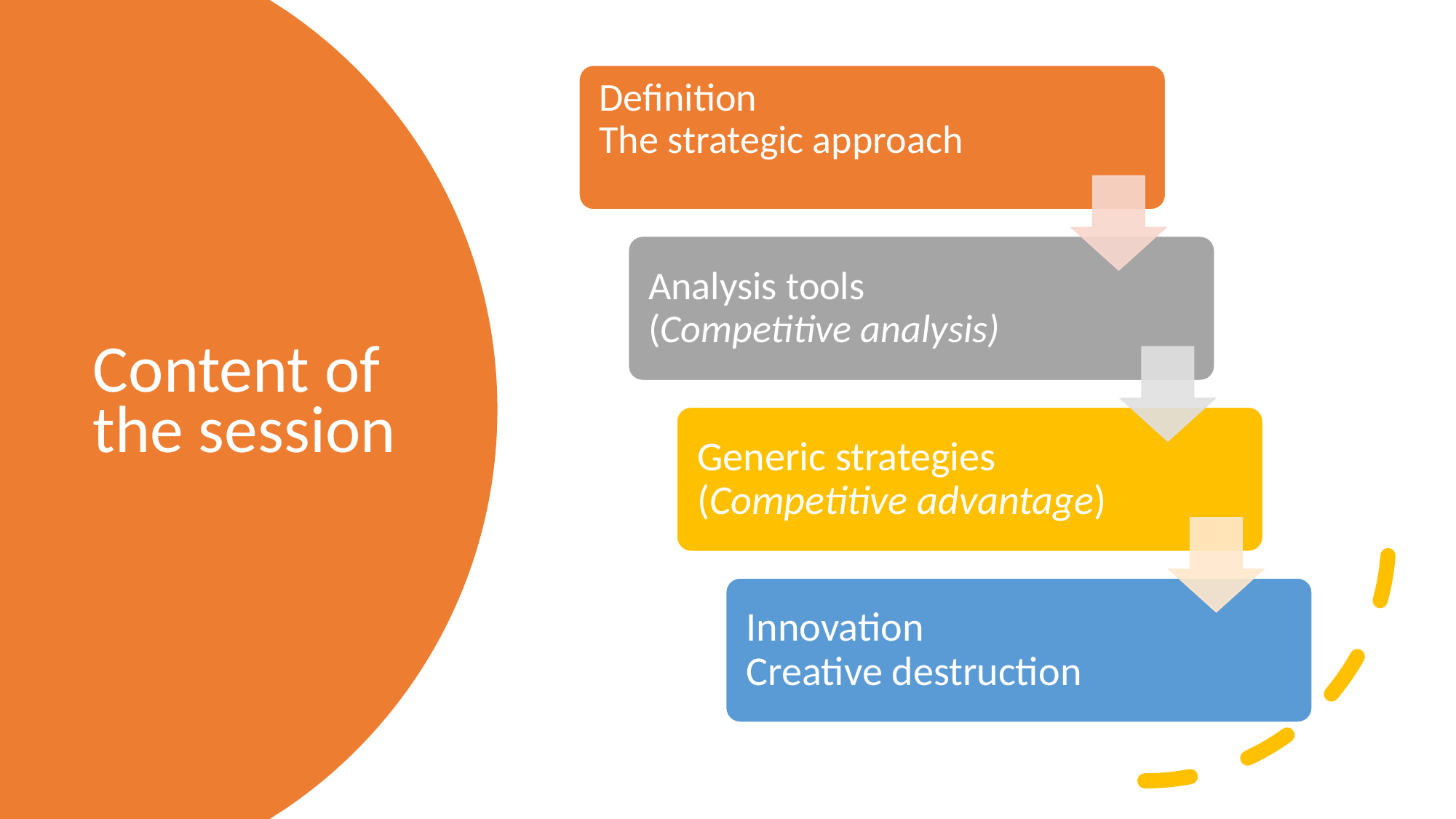

Definition
The strategic approach
Analysis tools
(Competitive analysis)
Generic strategies
(Competitive advantage)
Innovation
Creative destruction

# Content of the session